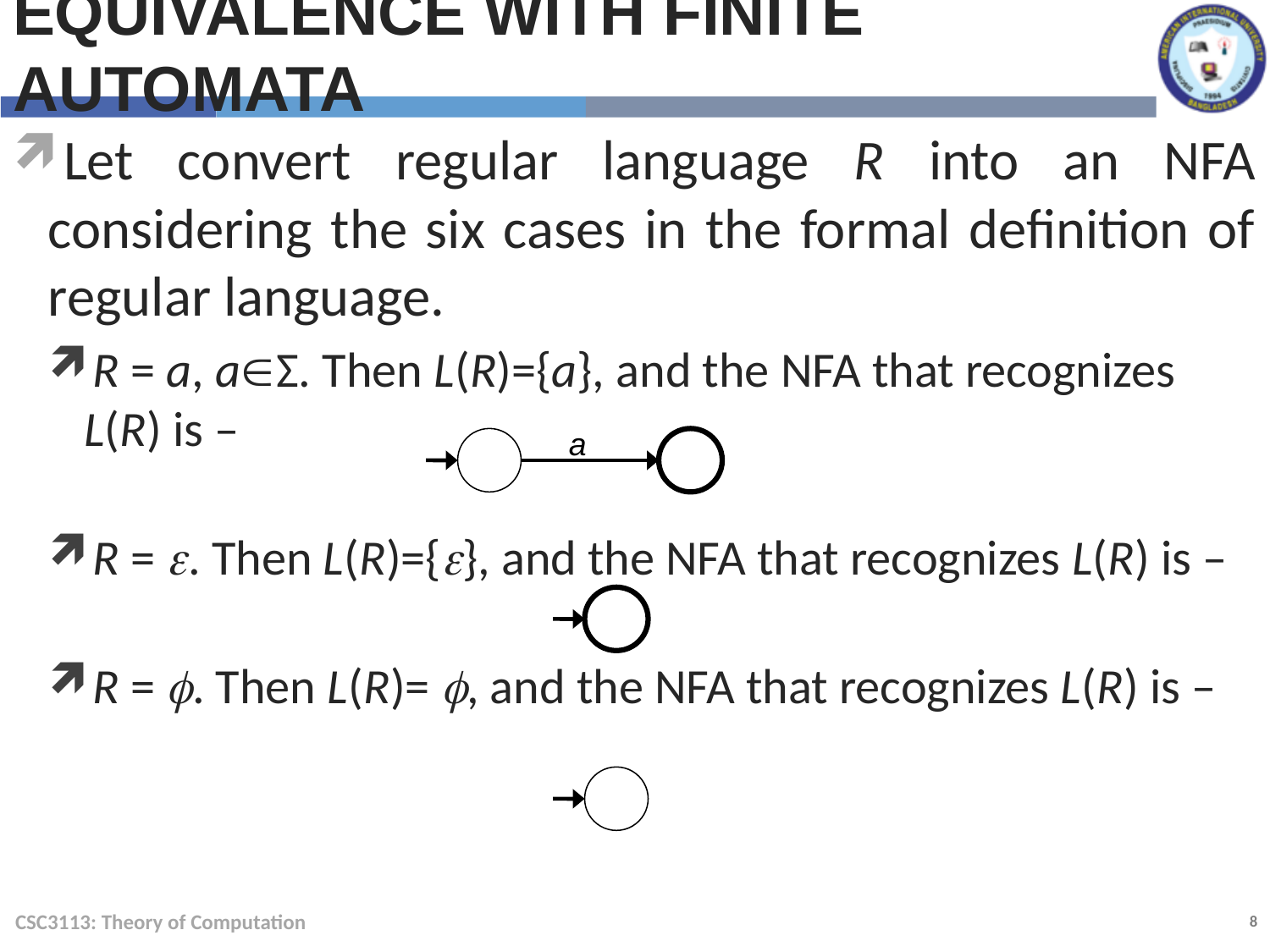

Equivalence with finite automata
Let convert regular language R into an NFA considering the six cases in the formal definition of regular language.
R = a, a∈Σ. Then L(R)={a}, and the NFA that recognizes L(R) is –
R = ε. Then L(R)={ε}, and the NFA that recognizes L(R) is –
R = φ. Then L(R)= φ, and the NFA that recognizes L(R) is –
a

CSC3113: Theory of Computation